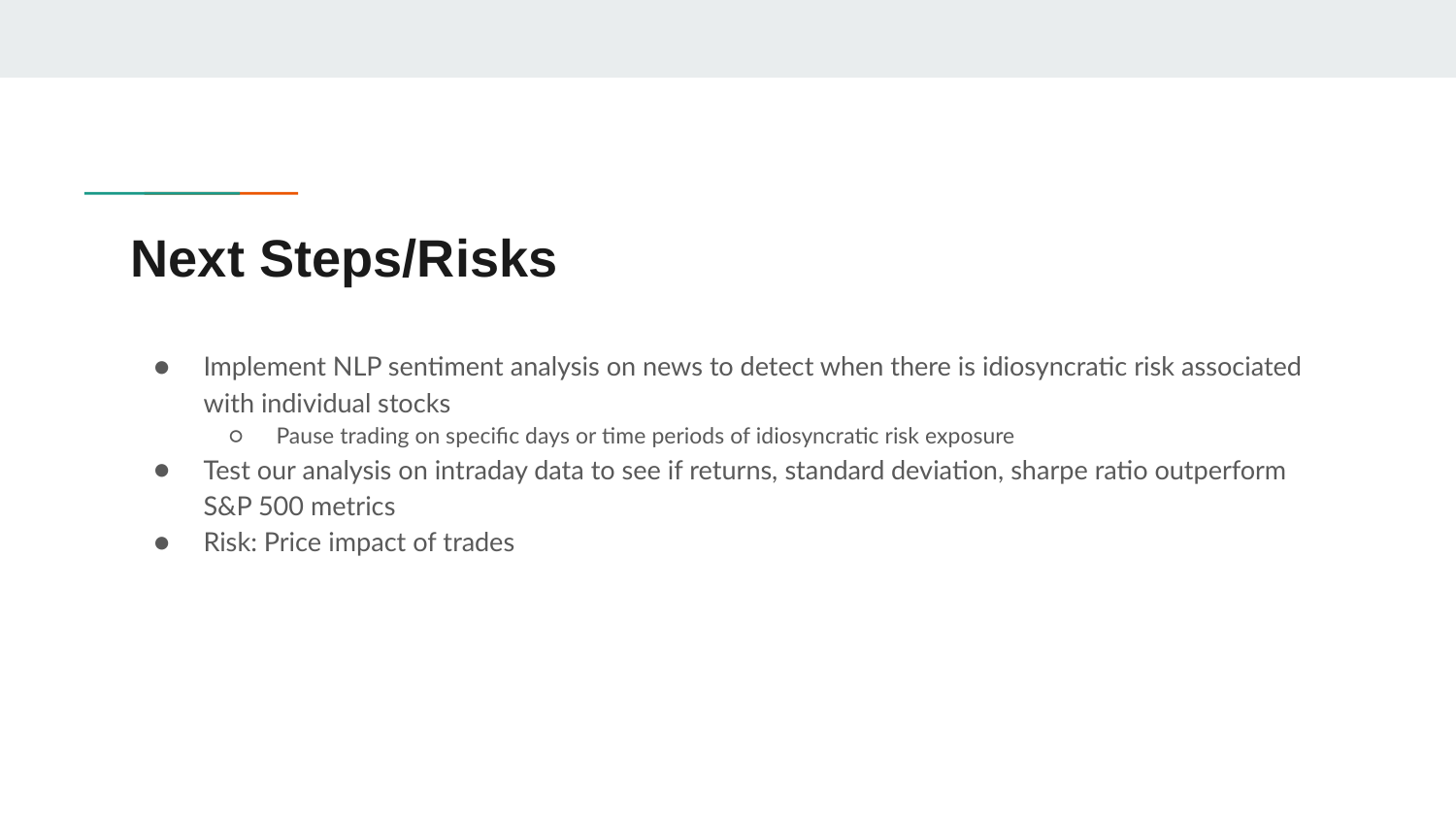

# Next Steps/Risks
Implement NLP sentiment analysis on news to detect when there is idiosyncratic risk associated with individual stocks
Pause trading on specific days or time periods of idiosyncratic risk exposure
Test our analysis on intraday data to see if returns, standard deviation, sharpe ratio outperform S&P 500 metrics
Risk: Price impact of trades